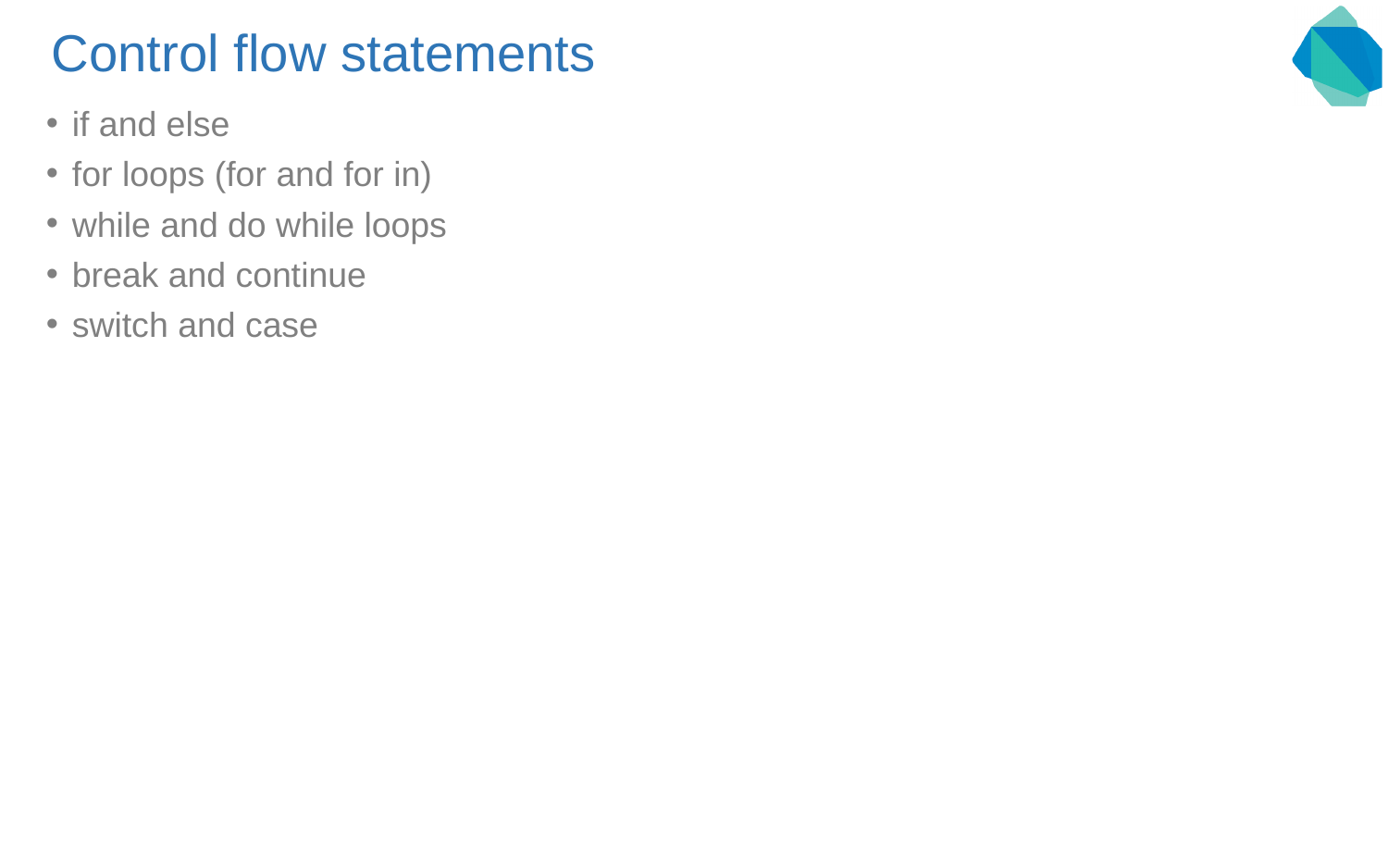

# Control flow statements
if and else
for loops (for and for in)
while and do while loops
break and continue
switch and case